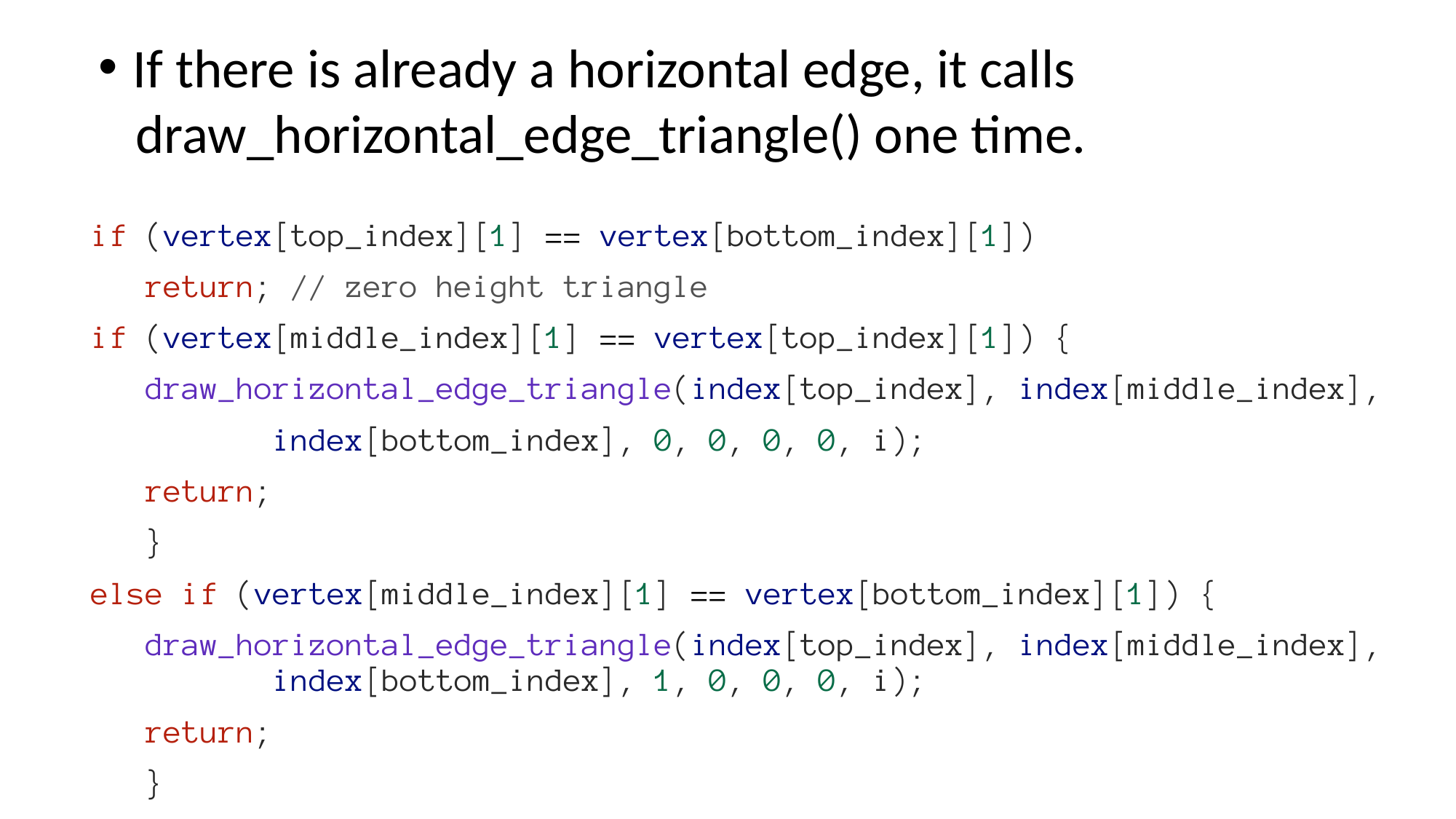

If there is already a horizontal edge, it calls
   draw_horizontal_edge_triangle() one time.

  if (vertex[top_index][1] == vertex[bottom_index][1])
     return; // zero height triangle
  if (vertex[middle_index][1] == vertex[top_index][1]) {
     draw_horizontal_edge_triangle(index[top_index], index[middle_index],
            index[bottom_index], 0, 0, 0, 0, i);
     return;
     }
  else if (vertex[middle_index][1] == vertex[bottom_index][1]) {
     draw_horizontal_edge_triangle(index[top_index], index[middle_index],      	      index[bottom_index], 1, 0, 0, 0, i);
     return;
     }